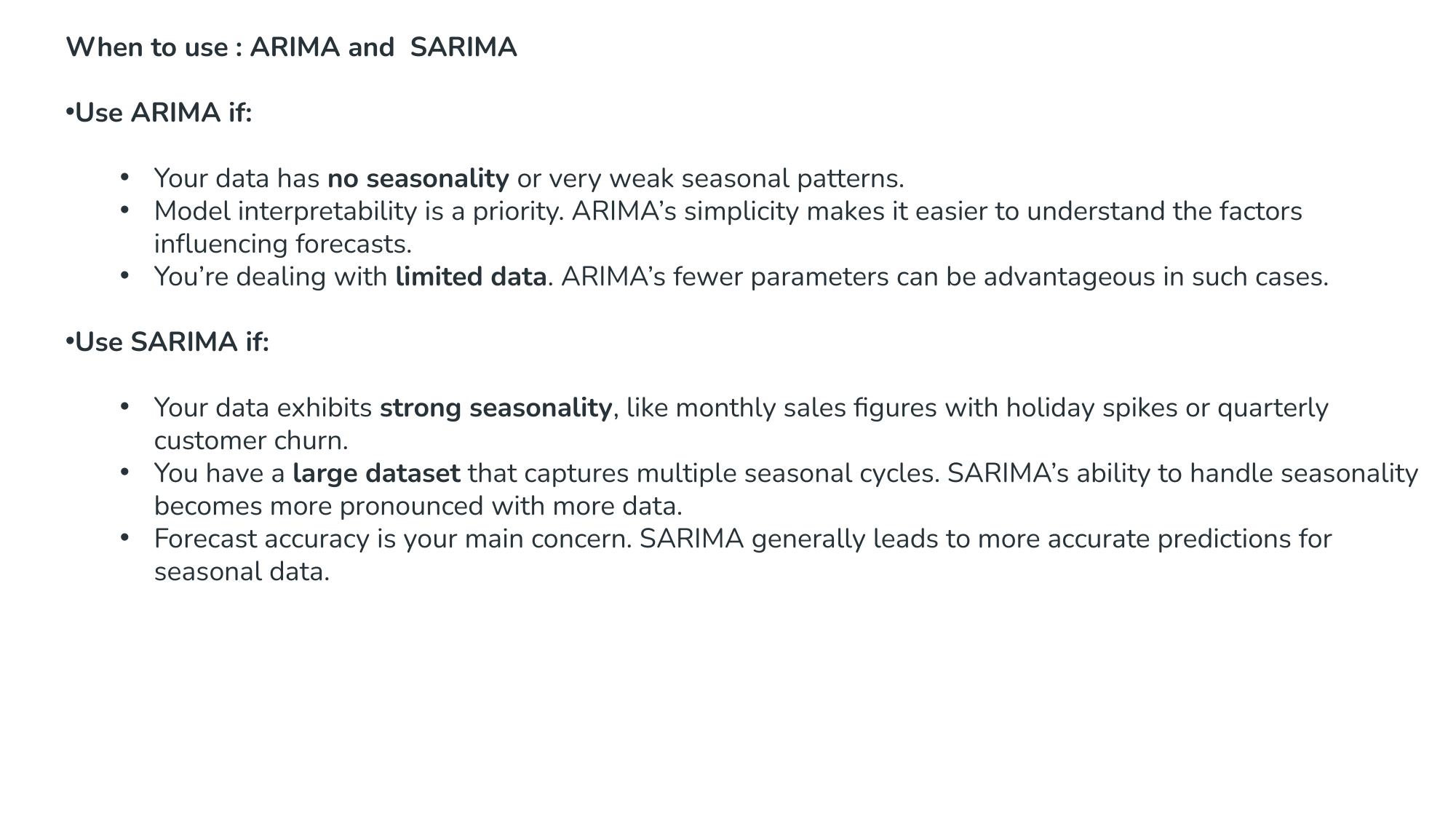

When to use : ARIMA and  SARIMA

Use ARIMA if:

Your data has no seasonality or very weak seasonal patterns.
Model interpretability is a priority. ARIMA’s simplicity makes it easier to understand the factors influencing forecasts.
You’re dealing with limited data. ARIMA’s fewer parameters can be advantageous in such cases.

Use SARIMA if:

Your data exhibits strong seasonality, like monthly sales figures with holiday spikes or quarterly customer churn.
You have a large dataset that captures multiple seasonal cycles. SARIMA’s ability to handle seasonality becomes more pronounced with more data.
Forecast accuracy is your main concern. SARIMA generally leads to more accurate predictions for seasonal data.